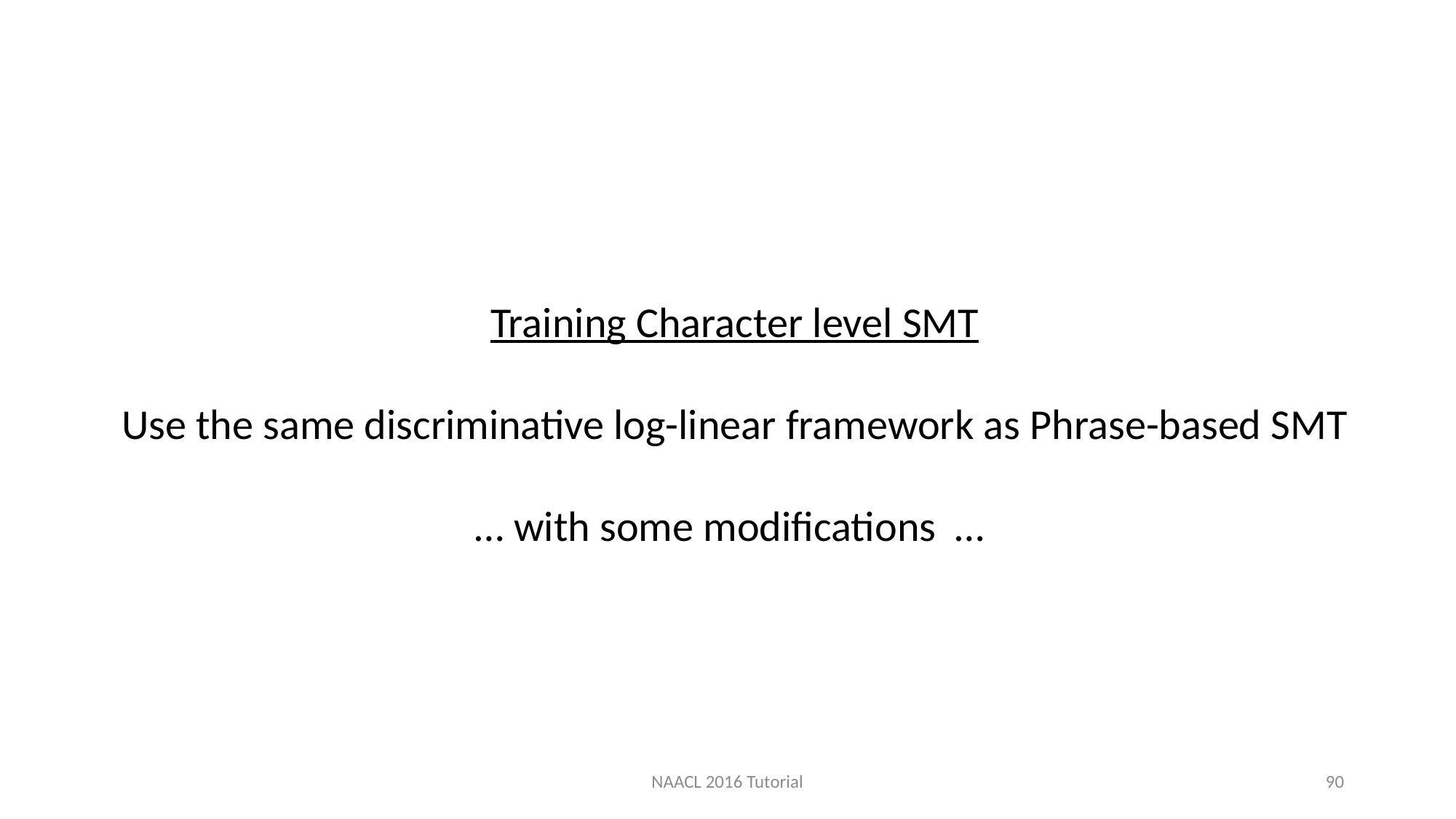

Training Character level SMT

Use the same discriminative log-linear framework as Phrase-based SMT

… with some modifications  …
NAACL 2016 Tutorial
90